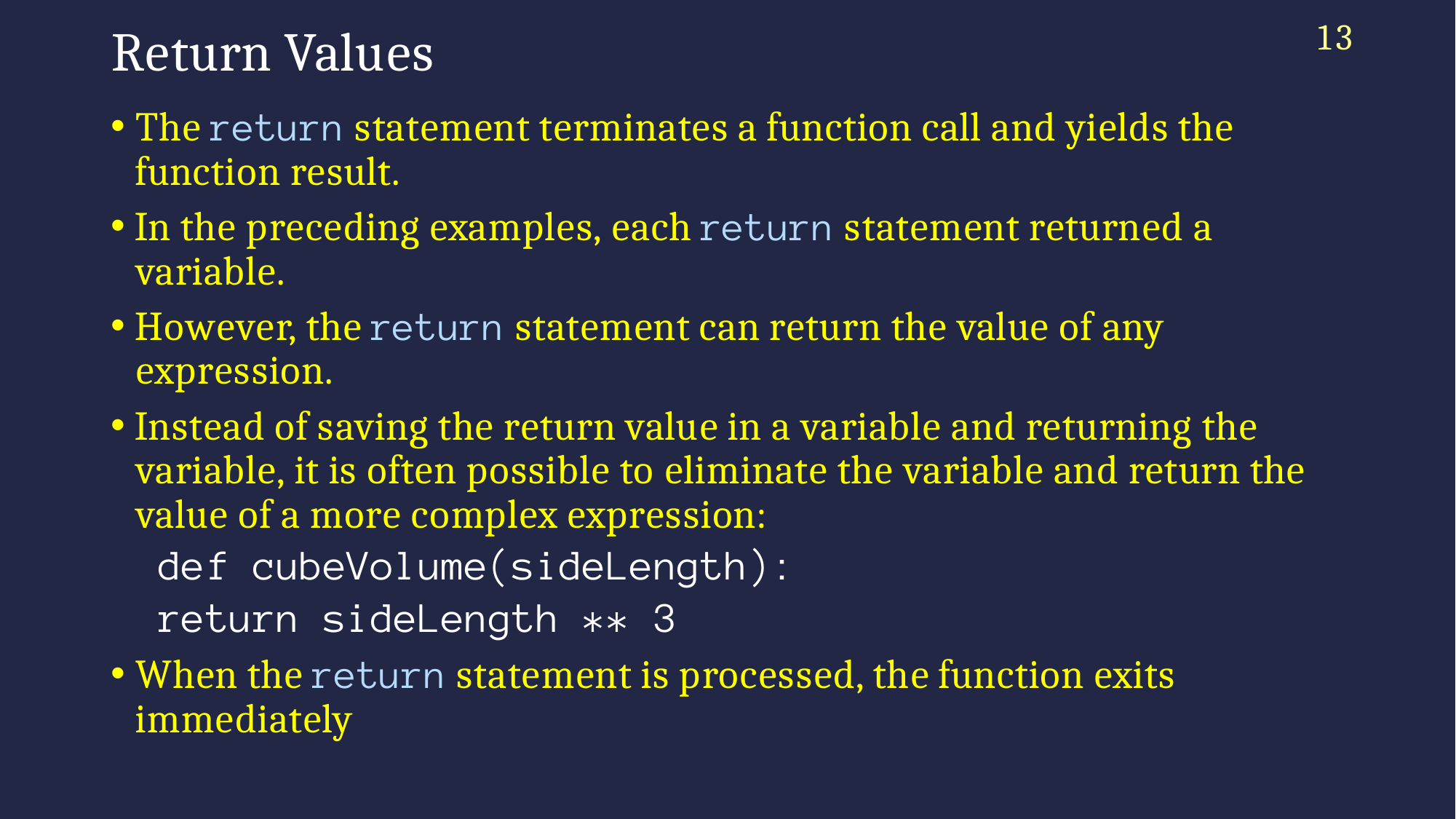

13
# Return Values
The return statement terminates a function call and yields the function result.
In the preceding examples, each return statement returned a variable.
However, the return statement can return the value of any expression.
Instead of saving the return value in a variable and returning the variable, it is often possible to eliminate the variable and return the value of a more complex expression:
def cubeVolume(sideLength):
return sideLength ** 3
When the return statement is processed, the function exits immediately